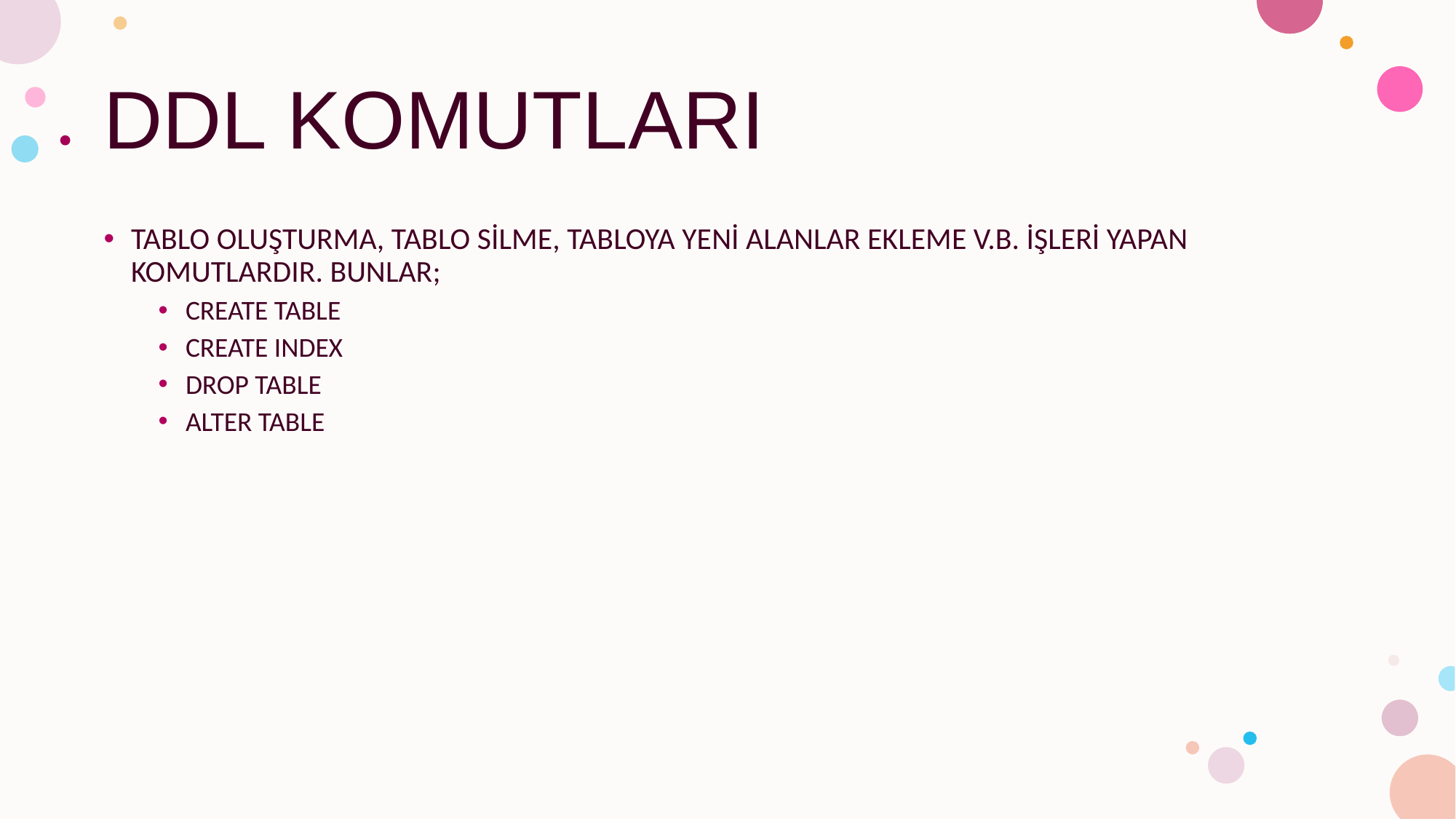

# DDL KOMUTLARI
TABLO OLUŞTURMA, TABLO SİLME, TABLOYA YENİ ALANLAR EKLEME V.B. İŞLERİ YAPAN KOMUTLARDIR. BUNLAR;
CREATE TABLE
CREATE INDEX
DROP TABLE
ALTER TABLE